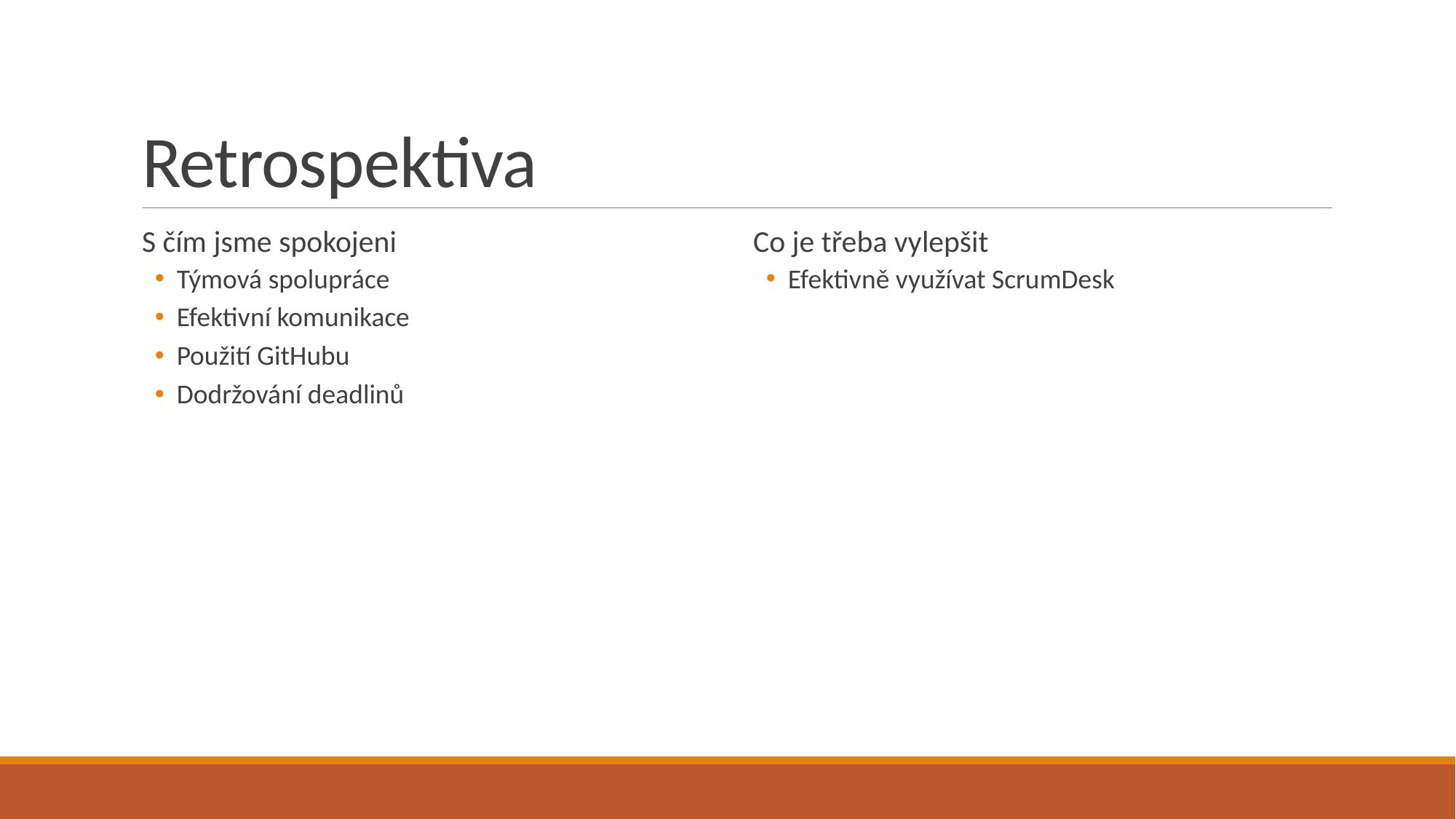

# Retrospektiva
S čím jsme spokojeni
Týmová spolupráce
Efektivní komunikace
Použití GitHubu
Dodržování deadlinů

Co je třeba vylepšit
Efektivně využívat ScrumDesk